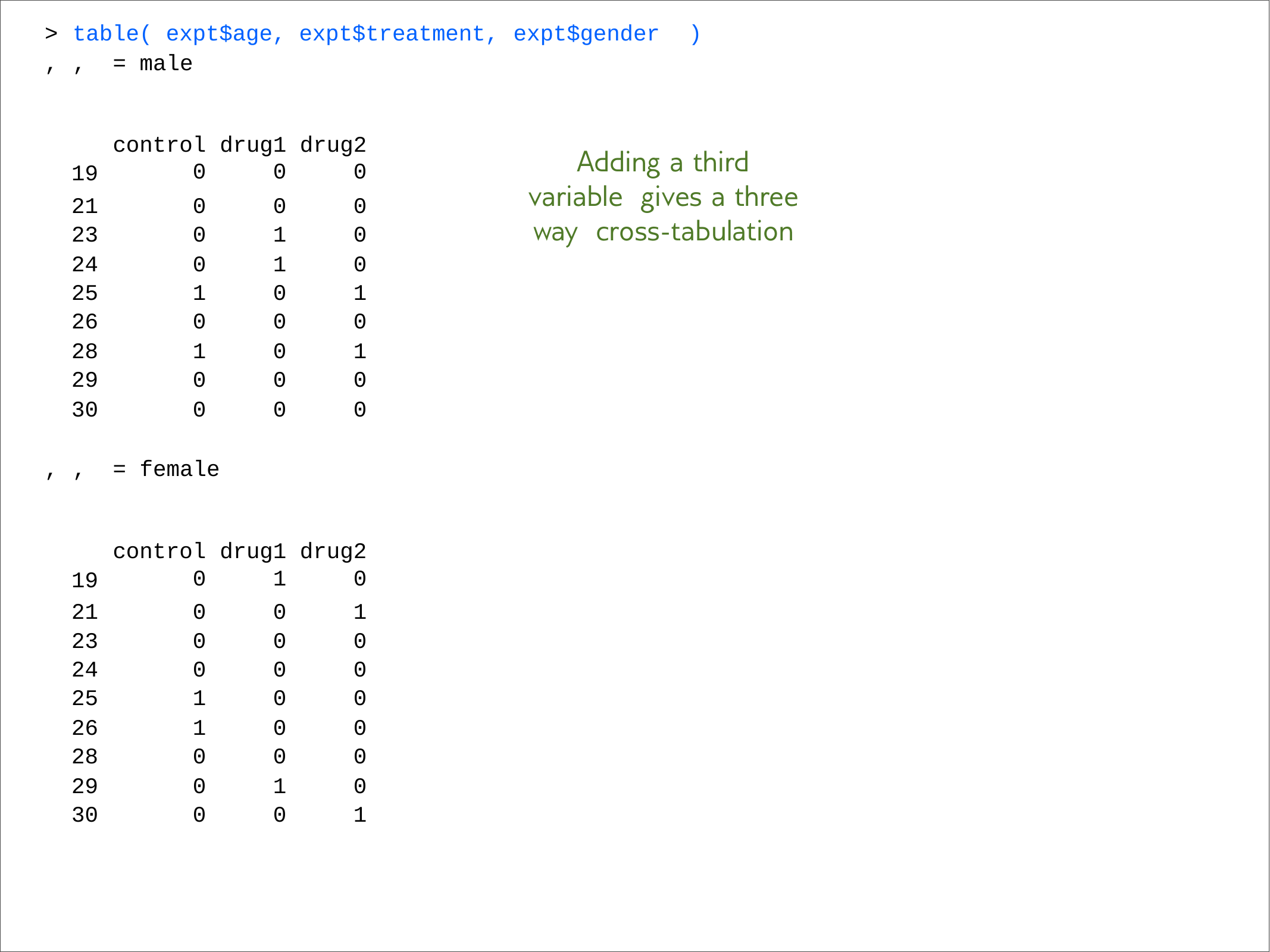

>	table( expt$age,
,	,	=	male
expt$treatment,
expt$gender	)
| 19 | control 0 | drug1 0 | drug2 0 |
| --- | --- | --- | --- |
| 21 | 0 | 0 | 0 |
| 23 | 0 | 1 | 0 |
| 24 | 0 | 1 | 0 |
| 25 | 1 | 0 | 1 |
| 26 | 0 | 0 | 0 |
| 28 | 1 | 0 | 1 |
| 29 | 0 | 0 | 0 |
| 30 | 0 | 0 | 0 |
Adding a third variable  gives a three way  cross-tabulation
,	,	=	female
| 19 | control 0 | drug1 1 | drug2 0 |
| --- | --- | --- | --- |
| 21 | 0 | 0 | 1 |
| 23 | 0 | 0 | 0 |
| 24 | 0 | 0 | 0 |
| 25 | 1 | 0 | 0 |
| 26 | 1 | 0 | 0 |
| 28 | 0 | 0 | 0 |
| 29 | 0 | 1 | 0 |
| 30 | 0 | 0 | 1 |